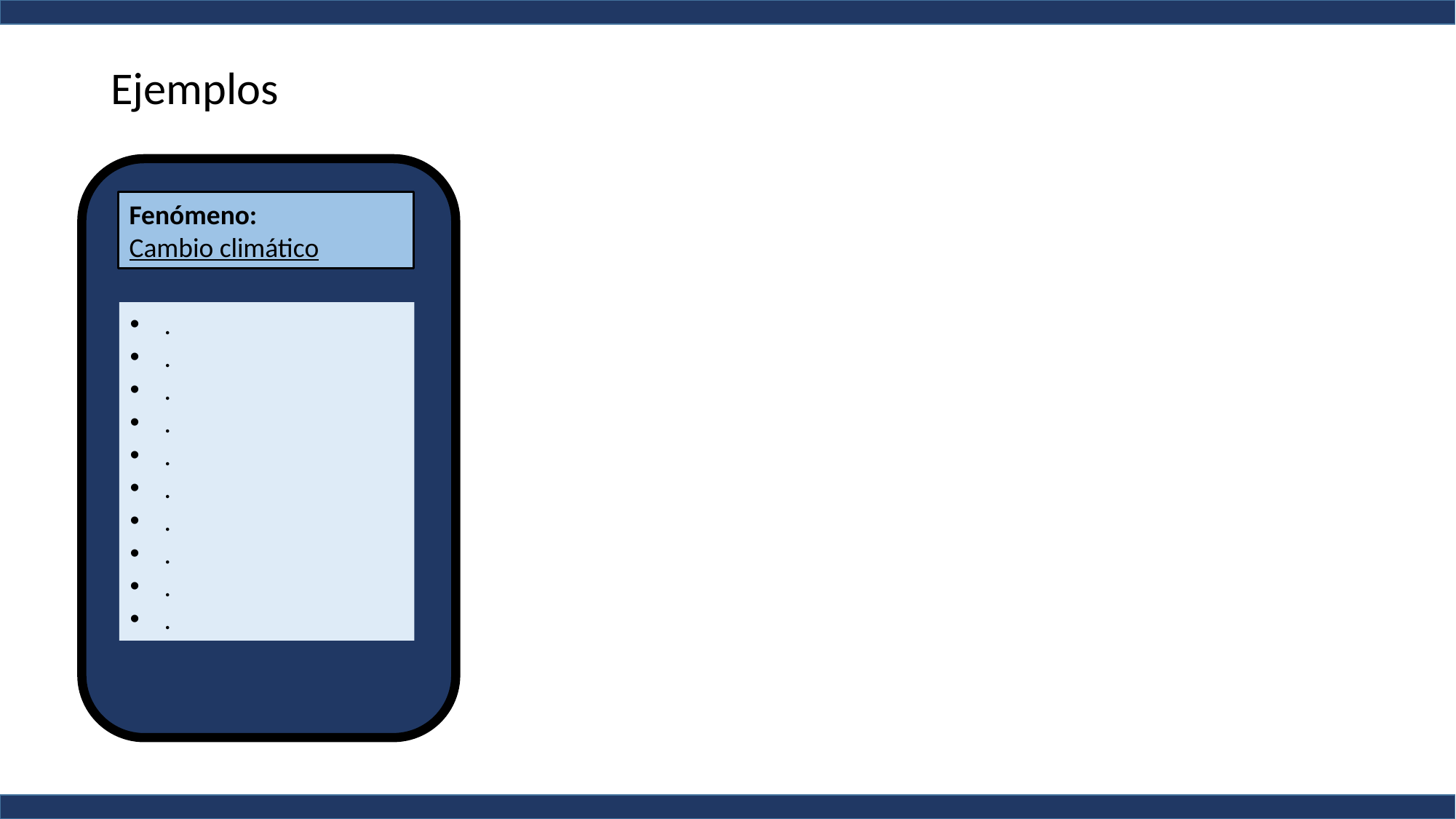

# Ejemplos

Fenómeno:
Cambio climático

.
.
.
.
.
.
.
.
.
.